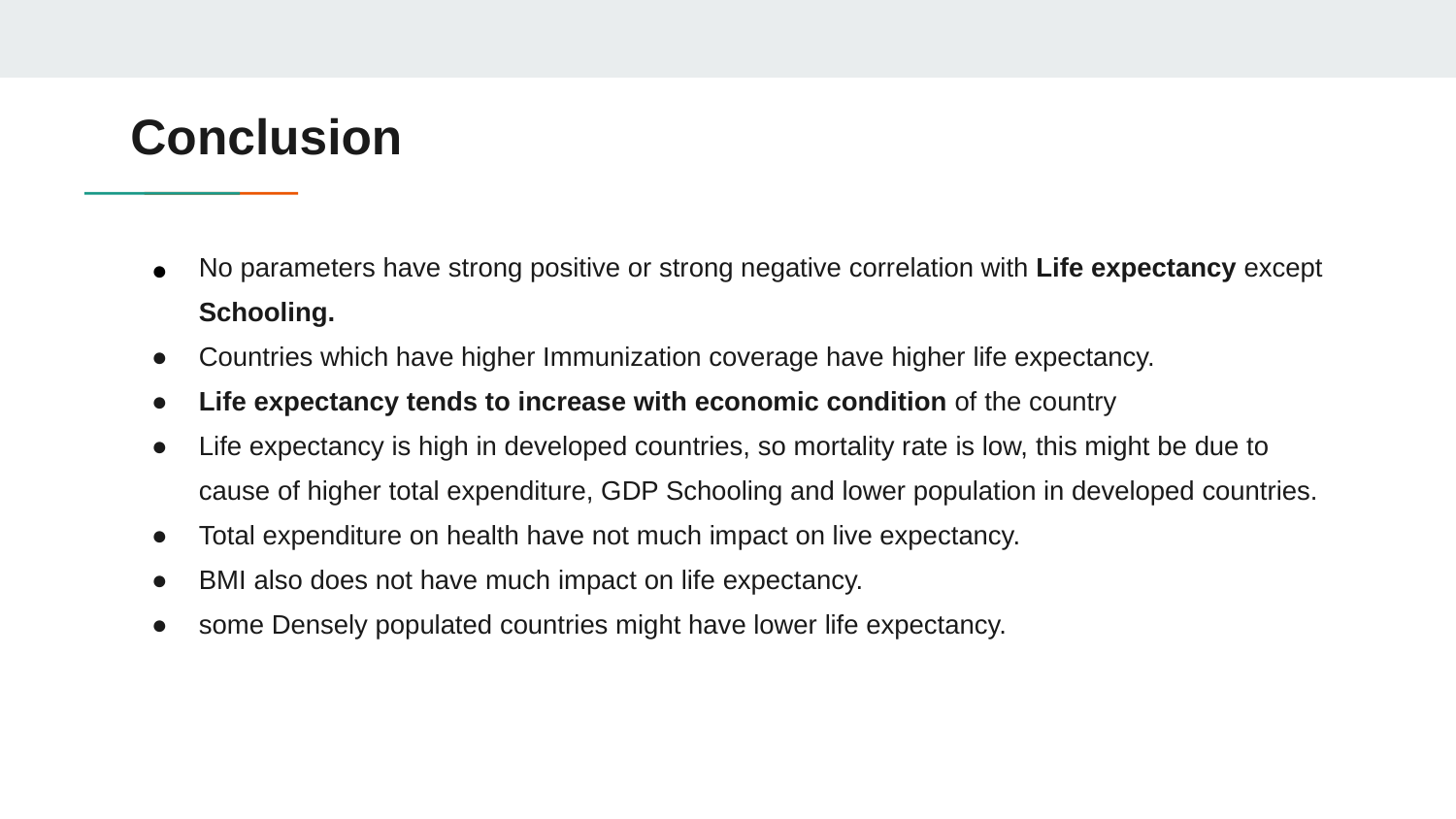

# Conclusion
No parameters have strong positive or strong negative correlation with Life expectancy except Schooling.
Countries which have higher Immunization coverage have higher life expectancy.
Life expectancy tends to increase with economic condition of the country
Life expectancy is high in developed countries, so mortality rate is low, this might be due to cause of higher total expenditure, GDP Schooling and lower population in developed countries.
Total expenditure on health have not much impact on live expectancy.
BMI also does not have much impact on life expectancy.
some Densely populated countries might have lower life expectancy.